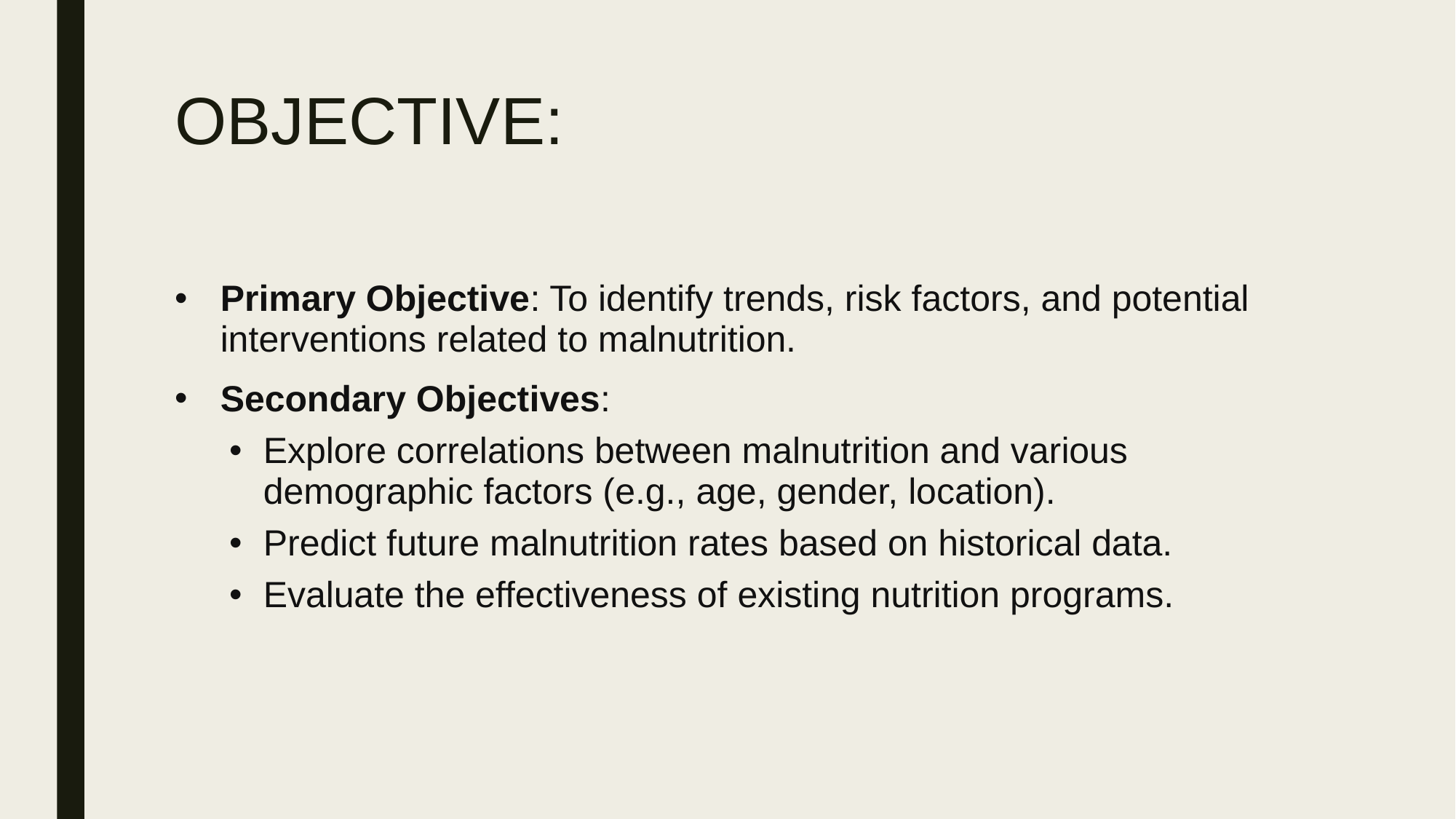

# OBJECTIVE:
Primary Objective: To identify trends, risk factors, and potential interventions related to malnutrition.
Secondary Objectives:
Explore correlations between malnutrition and various demographic factors (e.g., age, gender, location).
Predict future malnutrition rates based on historical data.
Evaluate the effectiveness of existing nutrition programs.